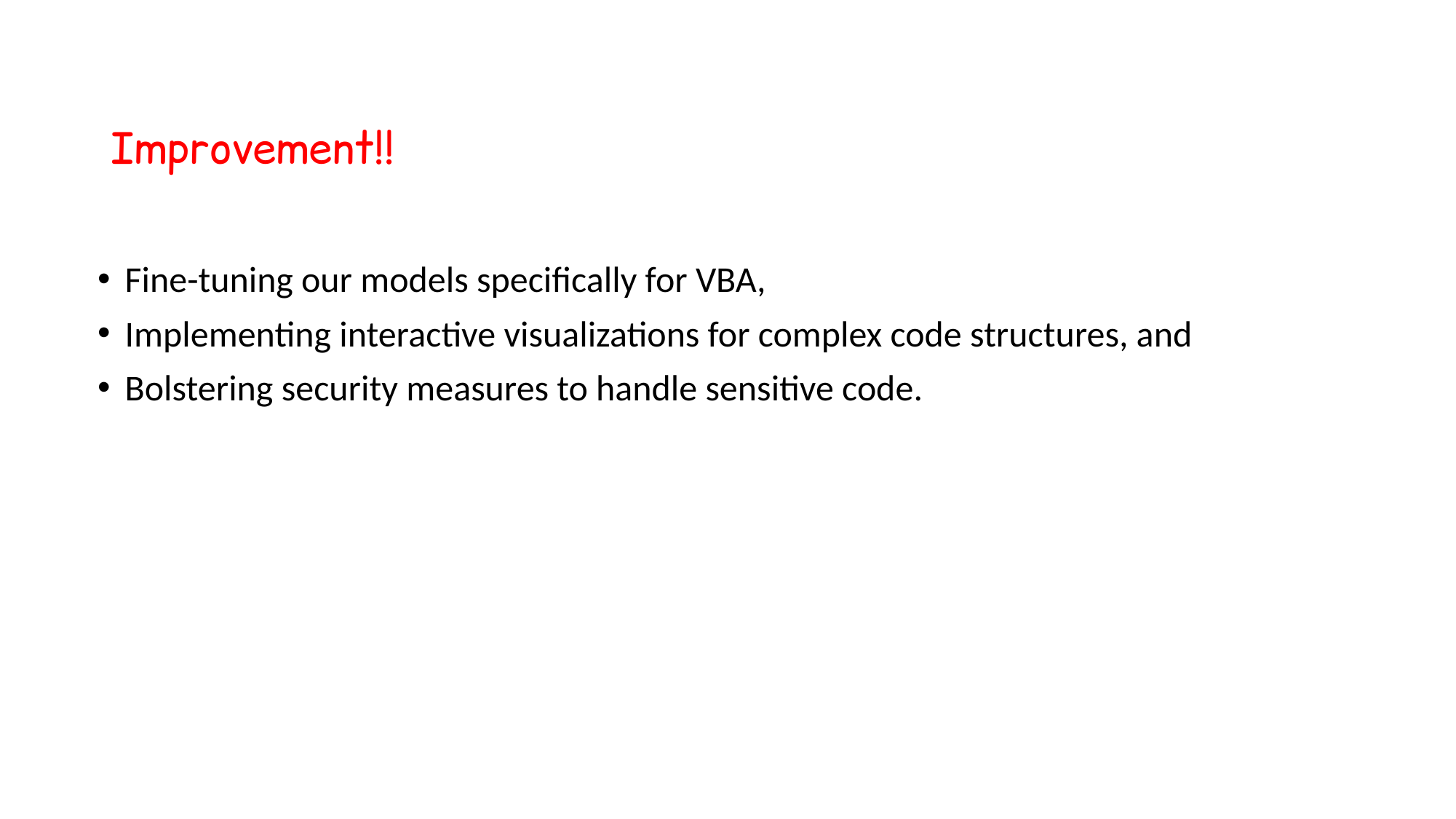

# Improvement!!
Fine-tuning our models specifically for VBA,
Implementing interactive visualizations for complex code structures, and
Bolstering security measures to handle sensitive code.